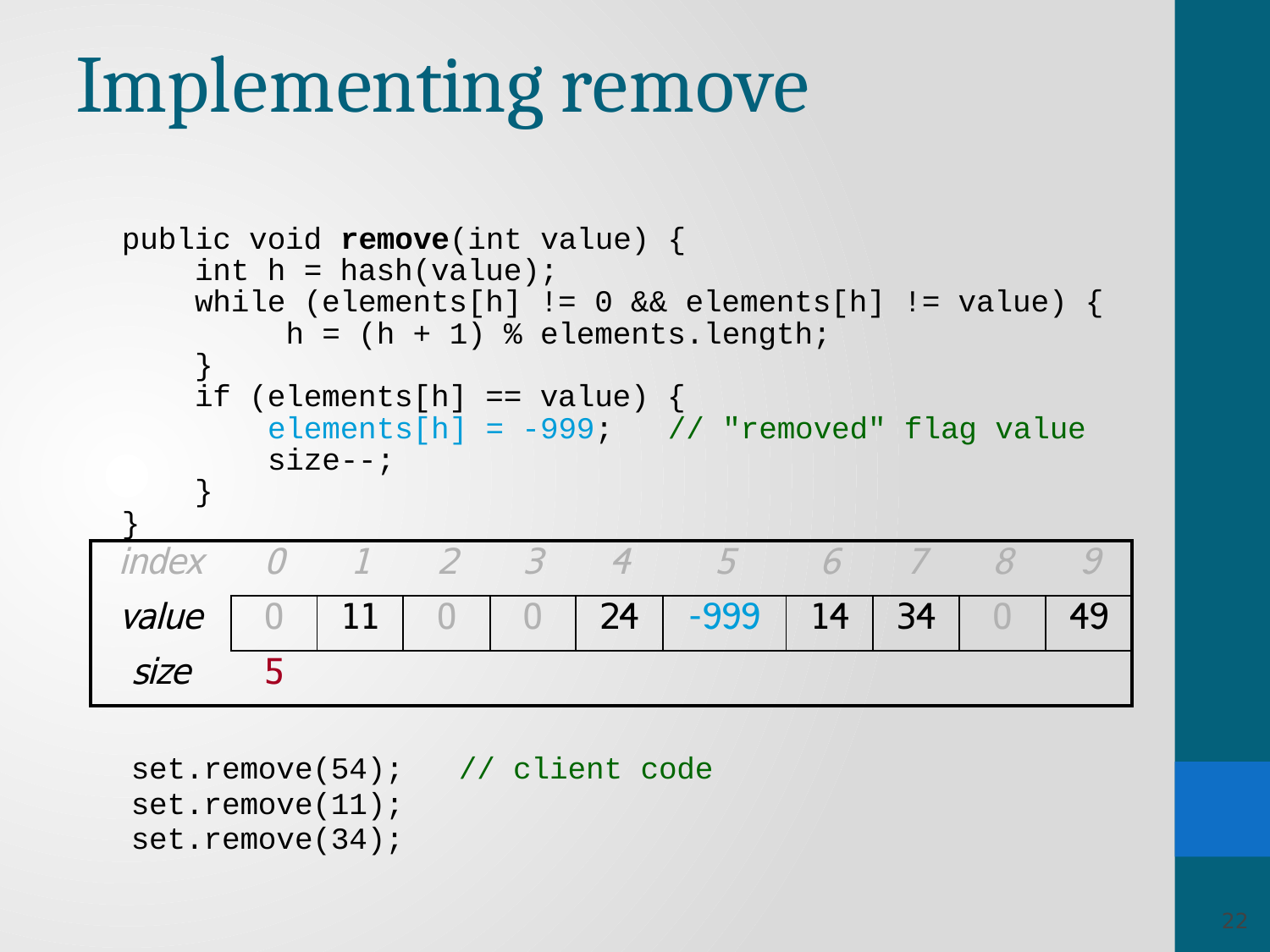

# Implementing remove
	public void remove(int value) {
	    int h = hash(value);
	    while (elements[h] != 0 && elements[h] != value) {
	         h = (h + 1) % elements.length;
	    }
	    if (elements[h] == value) {
	        elements[h] = -999;   // "removed" flag value
	        size--;
	    }
	}

set.remove(54);   // client code
set.remove(11);
set.remove(34);
| index | 0 | 1 | 2 | 3 | 4 | 5 | 6 | 7 | 8 | 9 |
| --- | --- | --- | --- | --- | --- | --- | --- | --- | --- | --- |
| value | 0 | 11 | 0 | 0 | 24 | -999 | 14 | 34 | 0 | 49 |
| size | 5 |  |  |  |  |  |  |  |  |  |